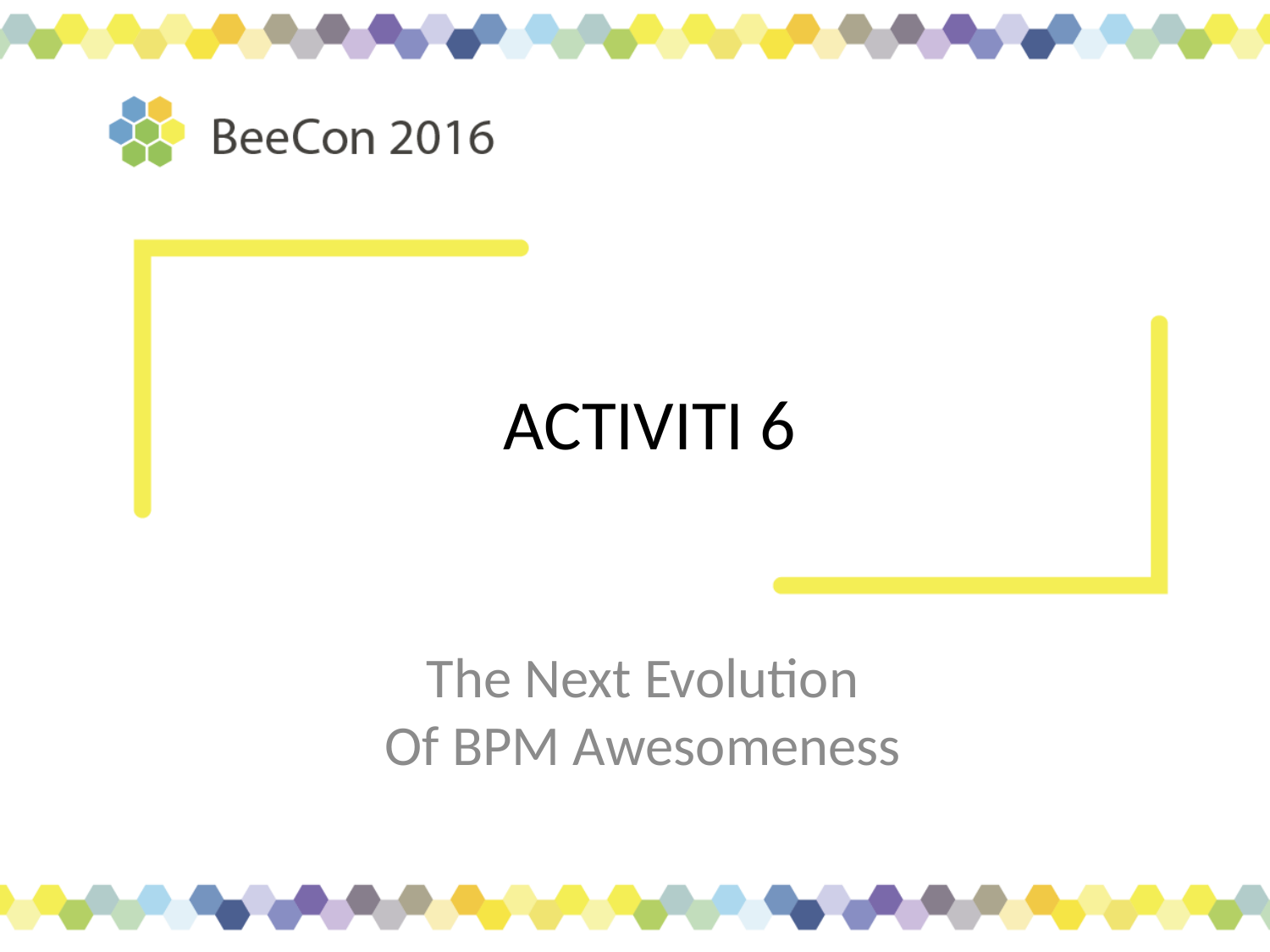

# ACTIVITI 6
The Next Evolution
Of BPM Awesomeness